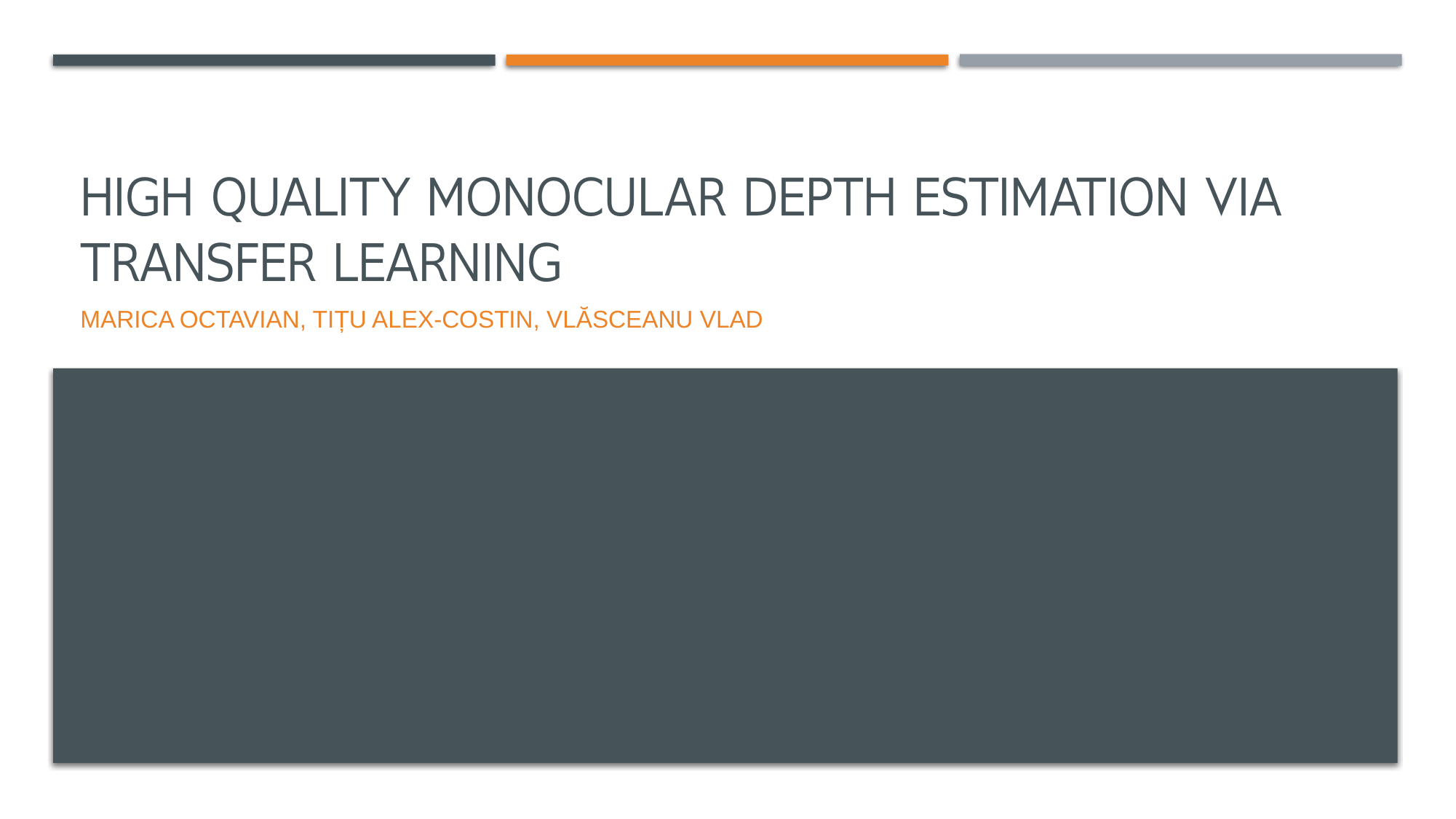

# High quality monocular depth estimation via transfer learning
Marica Octavian, Tițu Alex-Costin, Vlăsceanu Vlad